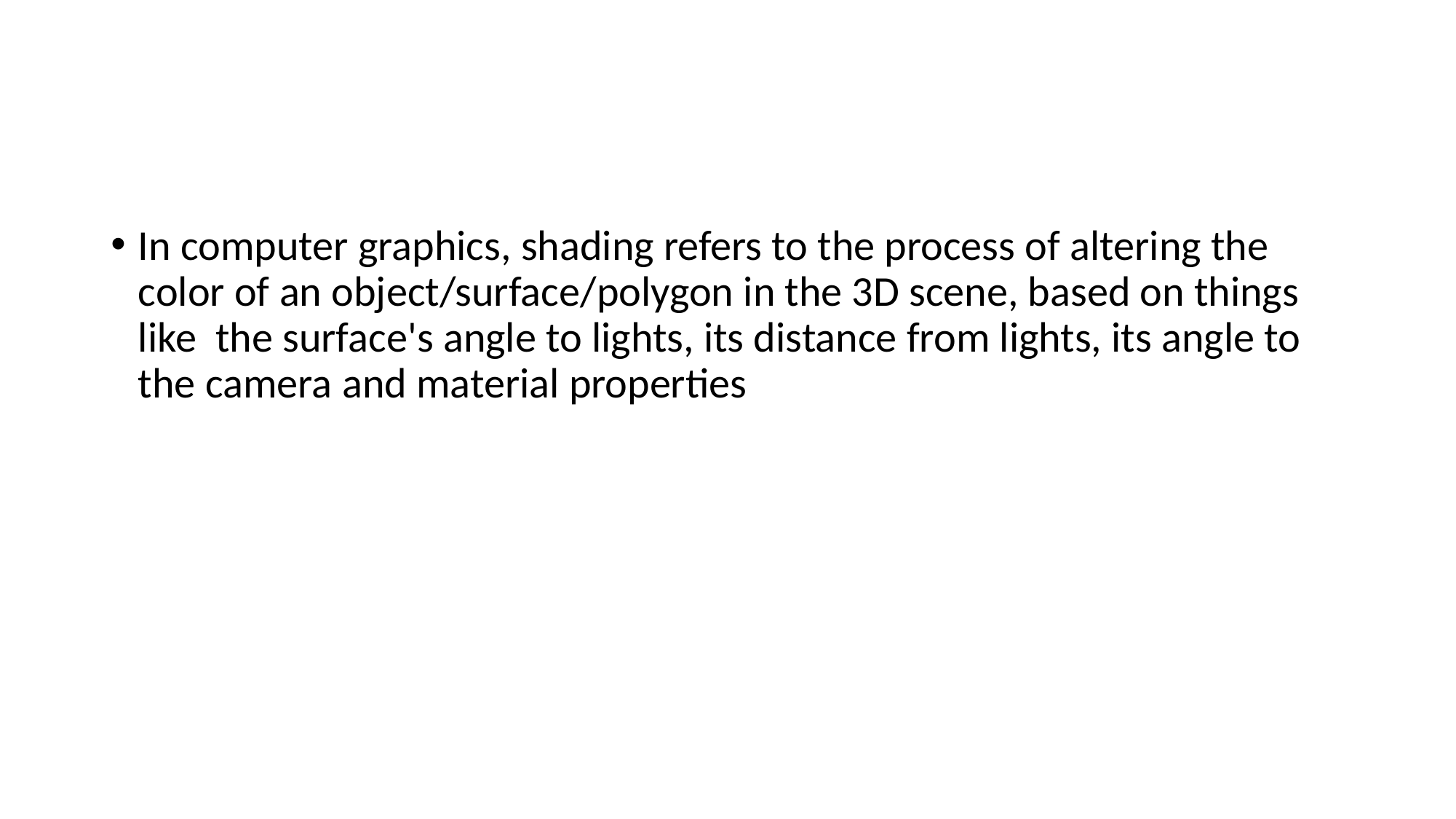

#
In computer graphics, shading refers to the process of altering the color of an object/surface/polygon in the 3D scene, based on things like  the surface's angle to lights, its distance from lights, its angle to the camera and material properties